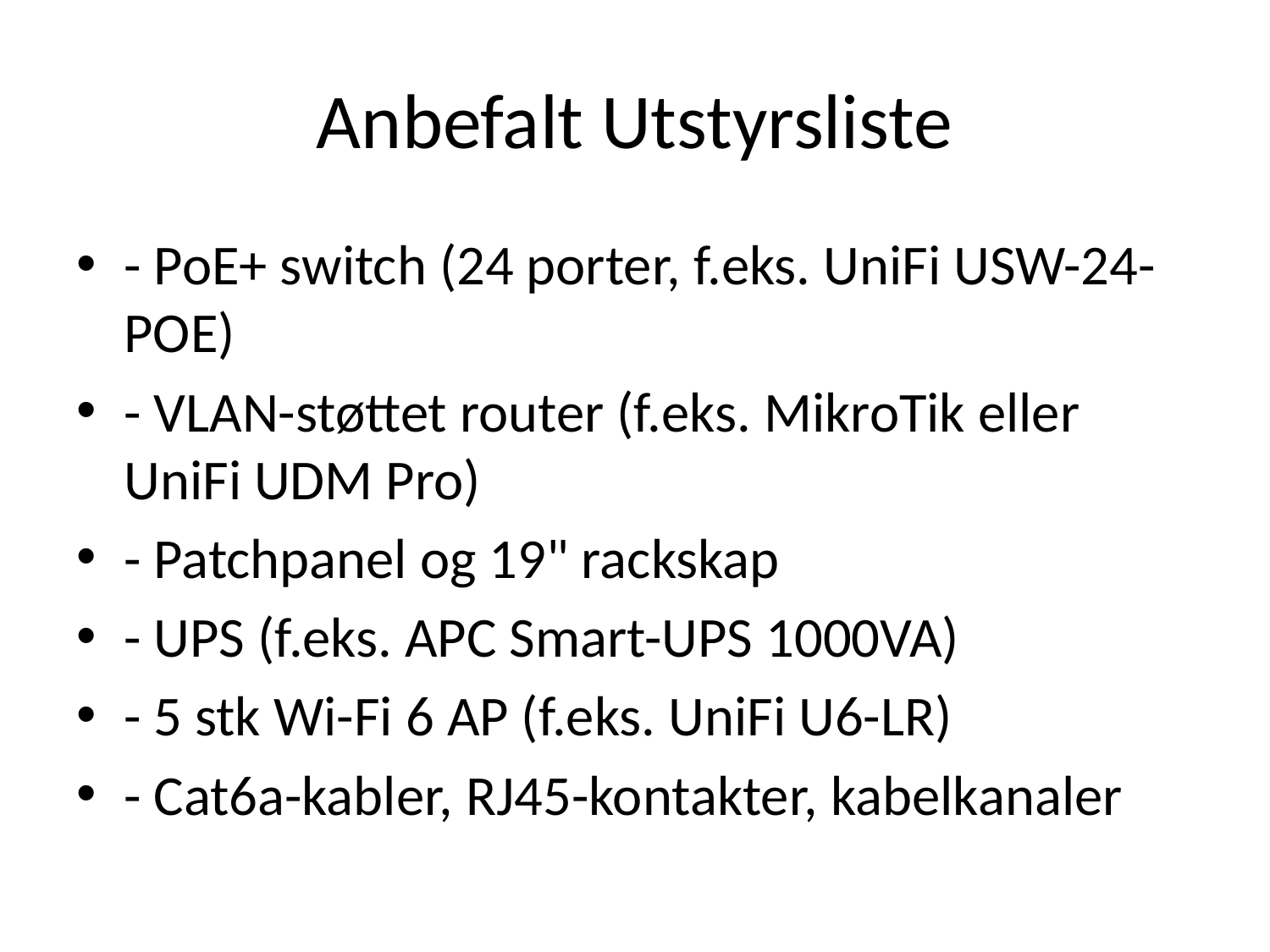

# Anbefalt Utstyrsliste
- PoE+ switch (24 porter, f.eks. UniFi USW-24-POE)
- VLAN-støttet router (f.eks. MikroTik eller UniFi UDM Pro)
- Patchpanel og 19" rackskap
- UPS (f.eks. APC Smart-UPS 1000VA)
- 5 stk Wi-Fi 6 AP (f.eks. UniFi U6-LR)
- Cat6a-kabler, RJ45-kontakter, kabelkanaler